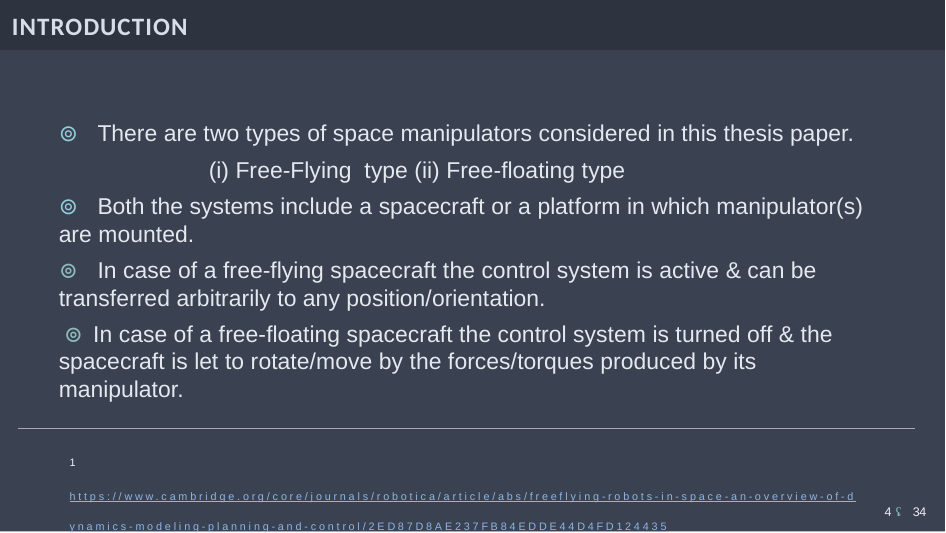

# INTRODUCTION
⊚   There are two types of space manipulators considered in this thesis paper.
	(i) Free-Flying  type (ii) Free-floating type
⊚   Both the systems include a spacecraft or a platform in which manipulator(s) are mounted.
⊚   In case of a free-flying spacecraft the control system is active & can be transferred arbitrarily to any position/orientation.
 ⊚  In case of a free-floating spacecraft the control system is turned off & the spacecraft is let to rotate/move by the forces/torques produced by its manipulator.

1 https://www.cambridge.org/core/journals/robotica/article/abs/freeflying-robots-in-space-an-overview-of-dynamics-modeling-planning-and-control/2ED87D8AE237FB84EDDE44D4FD124435

2 https://www.researchgate.net/publication/36010935_On_the_dynamics_and_control_of_space_manipulators

4  ʢ 34